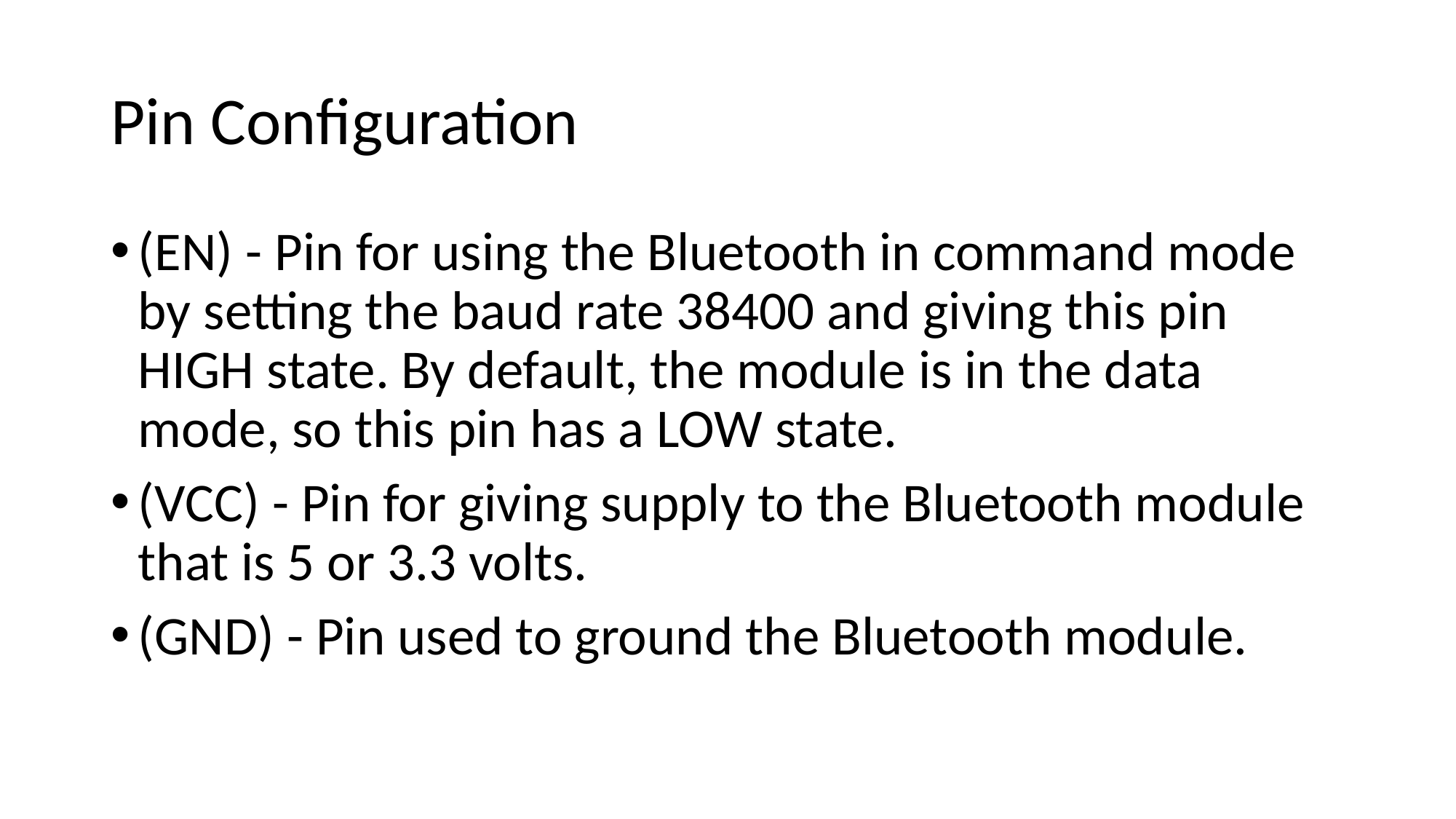

# Pin Configuration
(EN) - Pin for using the Bluetooth in command mode by setting the baud rate 38400 and giving this pin HIGH state. By default, the module is in the data mode, so this pin has a LOW state.
(VCC) - Pin for giving supply to the Bluetooth module that is 5 or 3.3 volts.
(GND) - Pin used to ground the Bluetooth module.